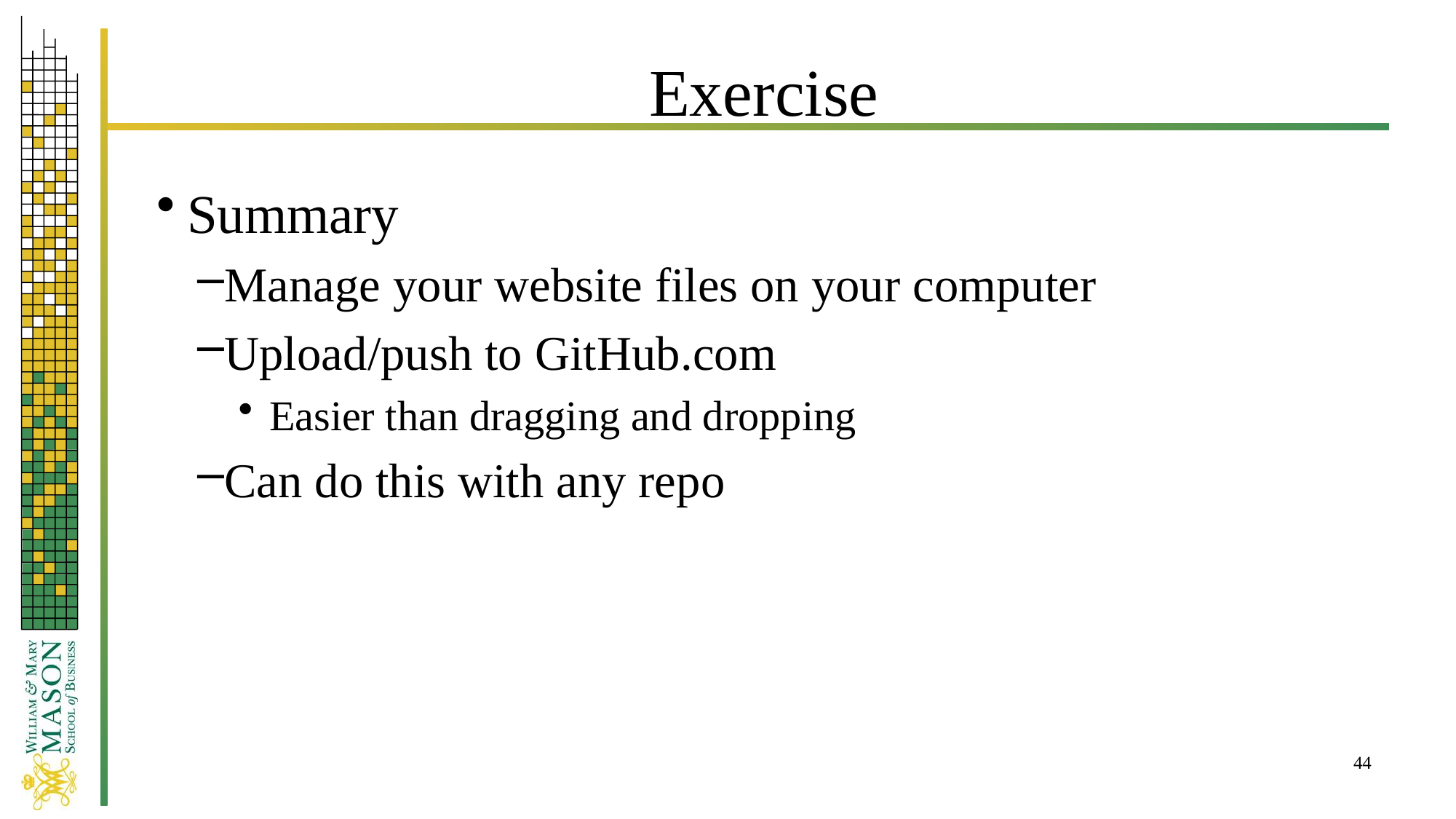

# Exercise
Summary
Manage your website files on your computer
Upload/push to GitHub.com
 Easier than dragging and dropping
Can do this with any repo
44